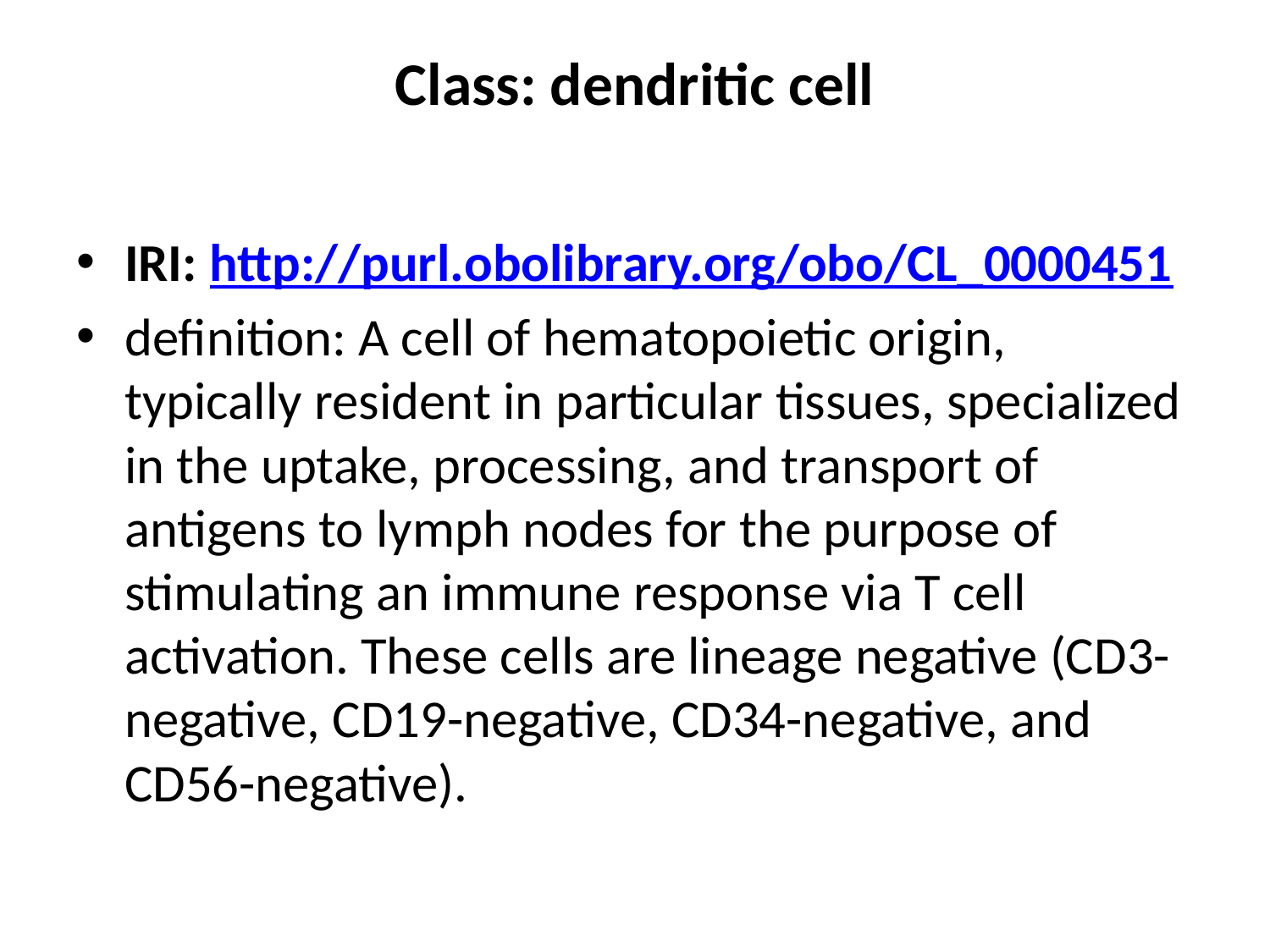

# Class: dendritic cell
IRI: http://purl.obolibrary.org/obo/CL_0000451
definition: A cell of hematopoietic origin, typically resident in particular tissues, specialized in the uptake, processing, and transport of antigens to lymph nodes for the purpose of stimulating an immune response via T cell activation. These cells are lineage negative (CD3-negative, CD19-negative, CD34-negative, and CD56-negative).